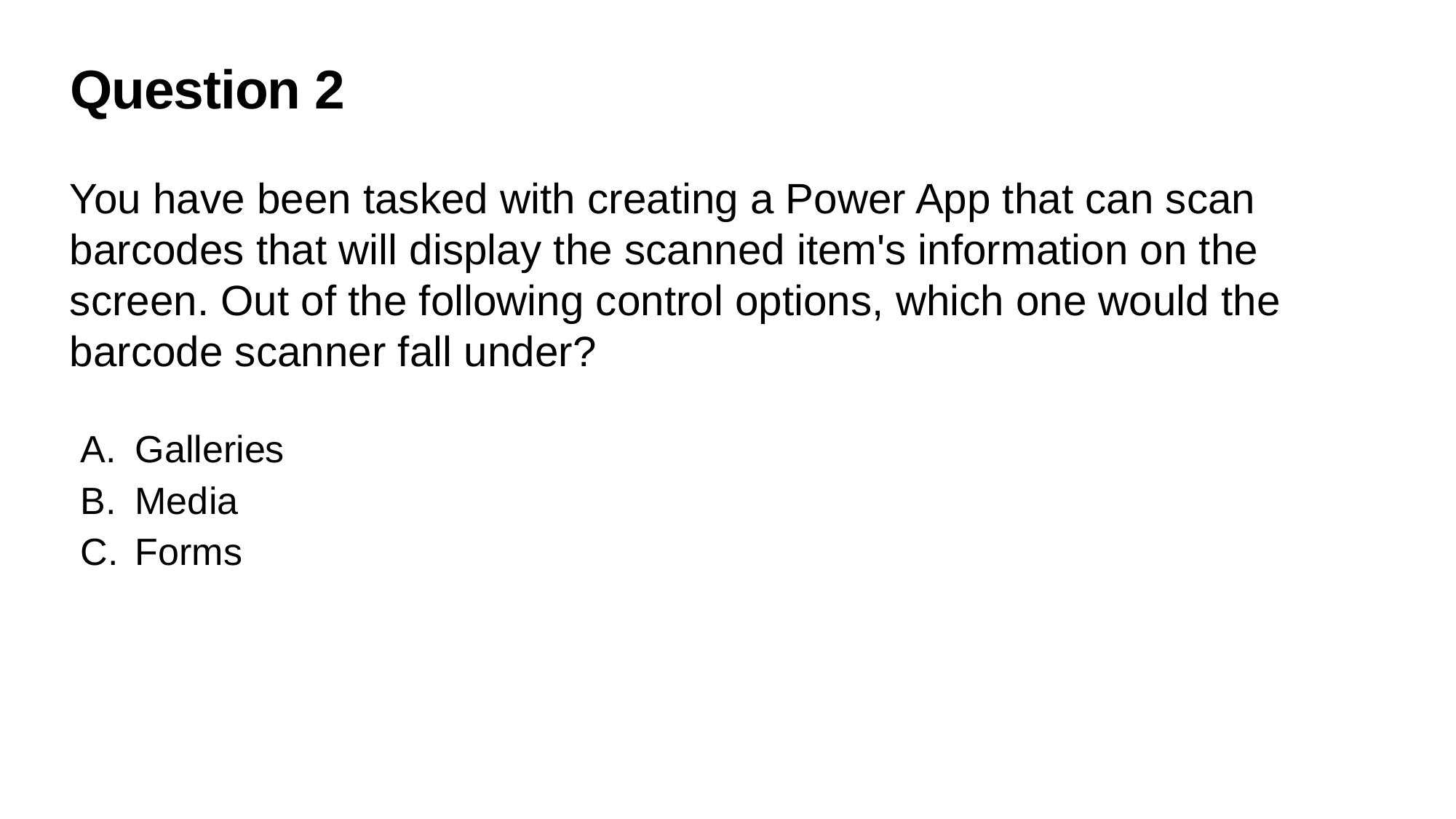

# Question 2
You have been tasked with creating a Power App that can scan barcodes that will display the scanned item's information on the screen. Out of the following control options, which one would the barcode scanner fall under?
Galleries
Media
Forms